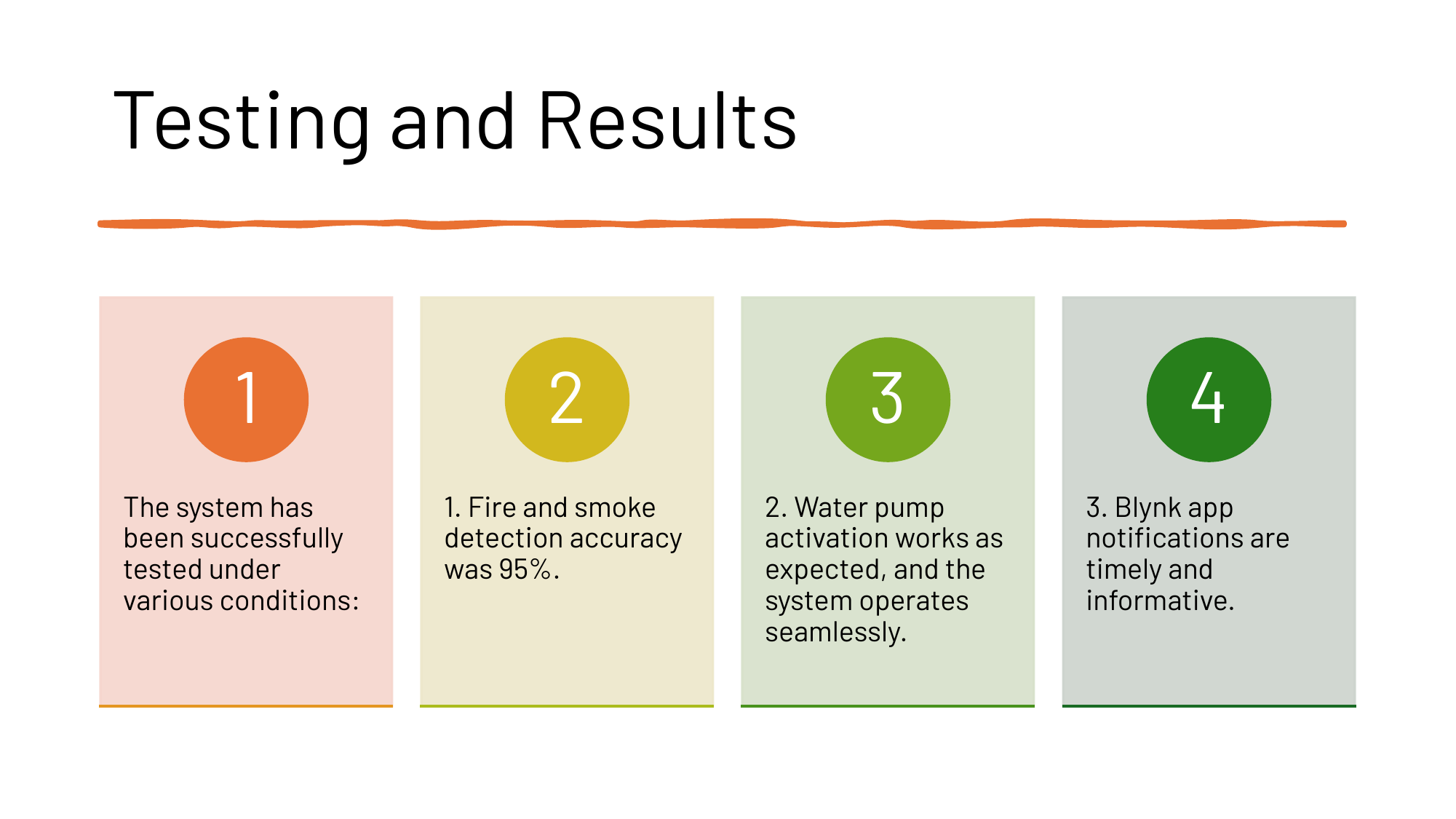

# Testing and Results

The system has been successfully tested under various conditions:
1
1. Fire and smoke detection accuracy was 95%.
2
2. Water pump activation works as expected, and the system operates seamlessly.
3
3. Blynk app notifications are timely and informative.
4